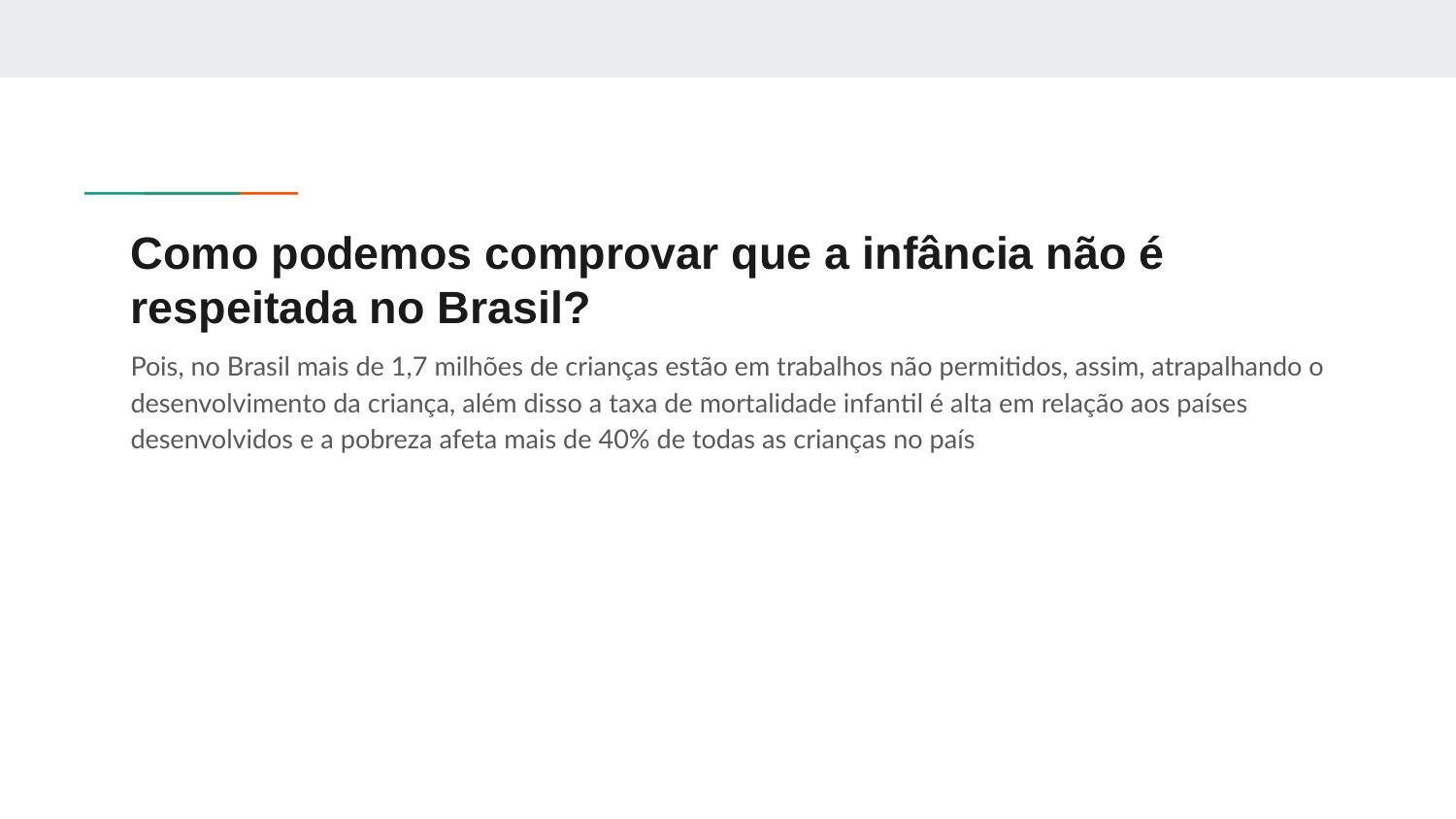

# Como podemos comprovar que a infância não é respeitada no Brasil?
Pois, no Brasil mais de 1,7 milhões de crianças estão em trabalhos não permitidos, assim, atrapalhando o desenvolvimento da criança, além disso a taxa de mortalidade infantil é alta em relação aos países desenvolvidos e a pobreza afeta mais de 40% de todas as crianças no país